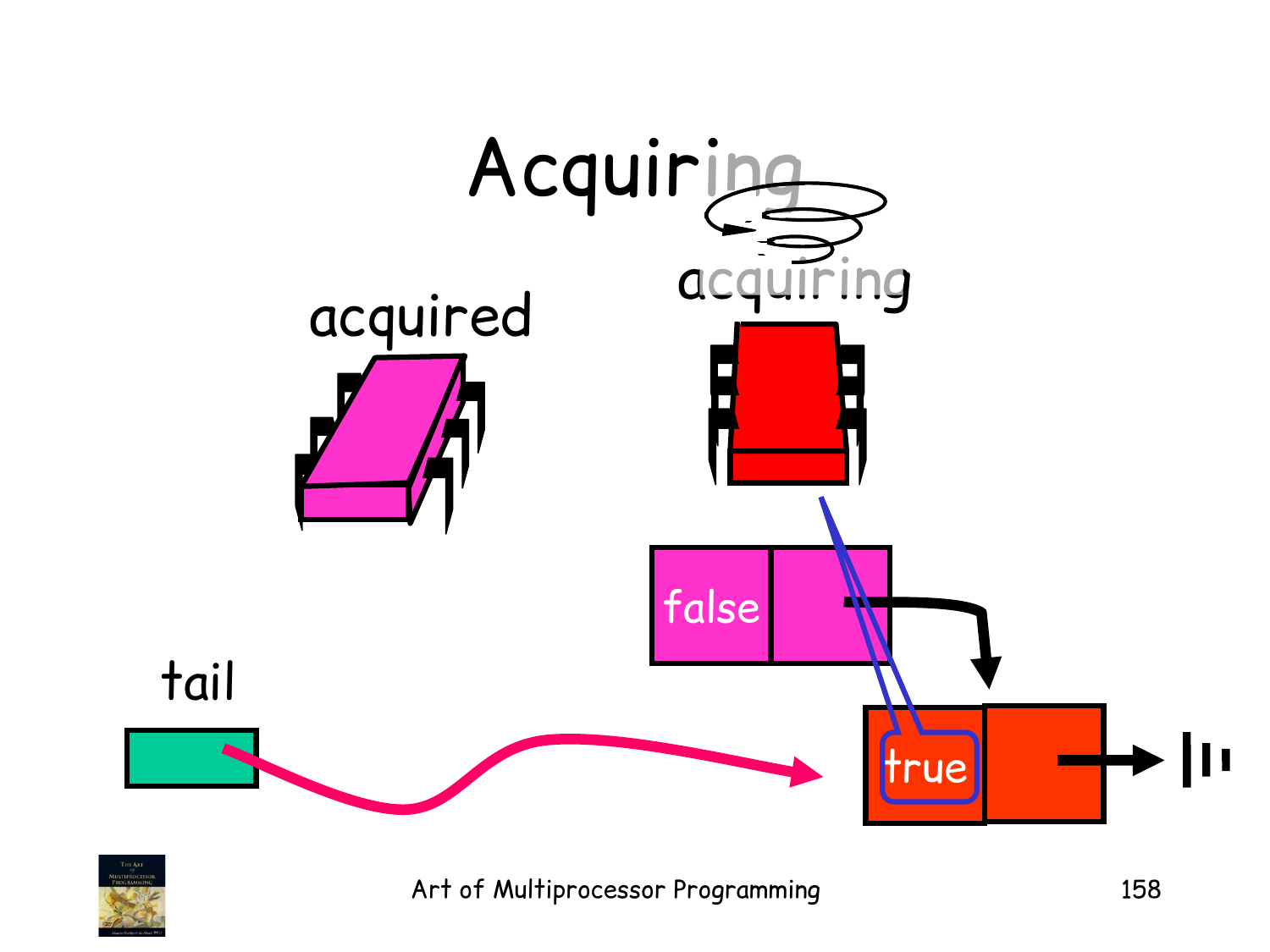

# Acquiring

acquiring

acquired

false

tail

true

Art of Multiprocessor Programming
158